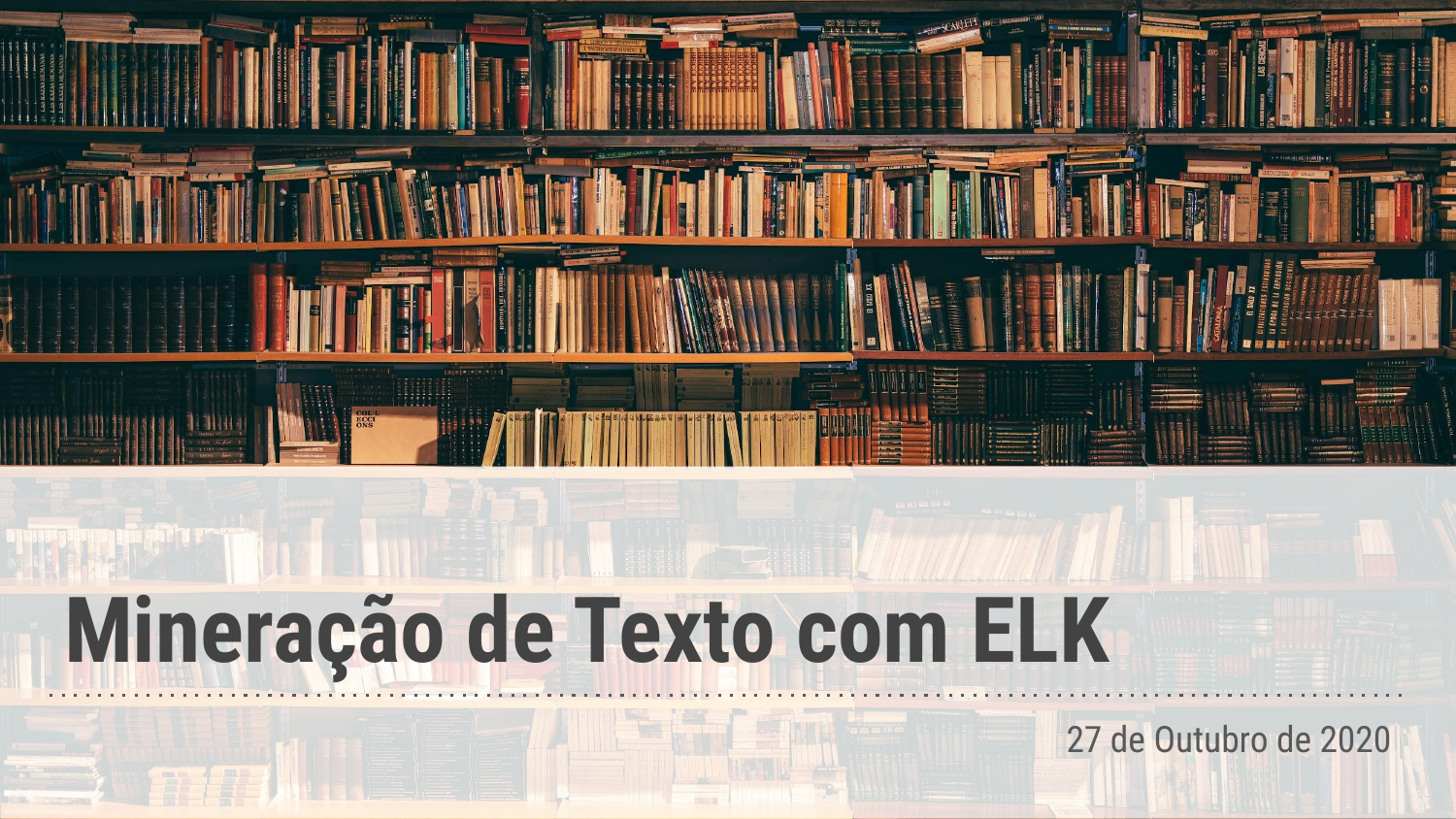

# Mineração de Texto com ELK
27 de Outubro de 2020